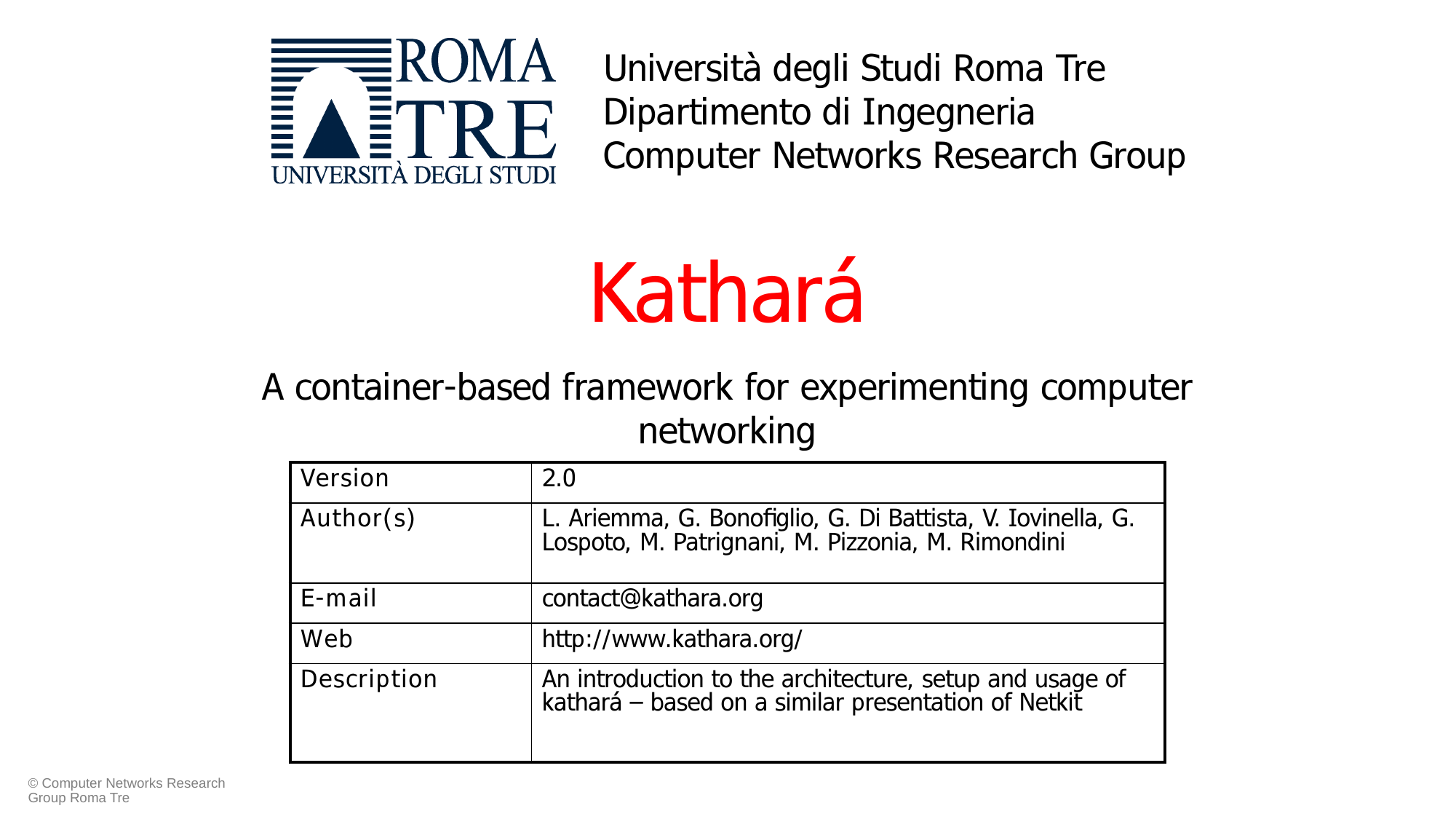

# Kathará
A container-based framework for experimenting computer networking

| Version | 2.0 |
| --- | --- |
| Author(s) | L. Ariemma, G. Bonofiglio, G. Di Battista, V. Iovinella, G. Lospoto, M. Patrignani, M. Pizzonia, M. Rimondini |
| E-mail | contact@kathara.org |
| Web | http://www.kathara.org/ |
| Description | An introduction to the architecture, setup and usage of kathará – based on a similar presentation of Netkit |